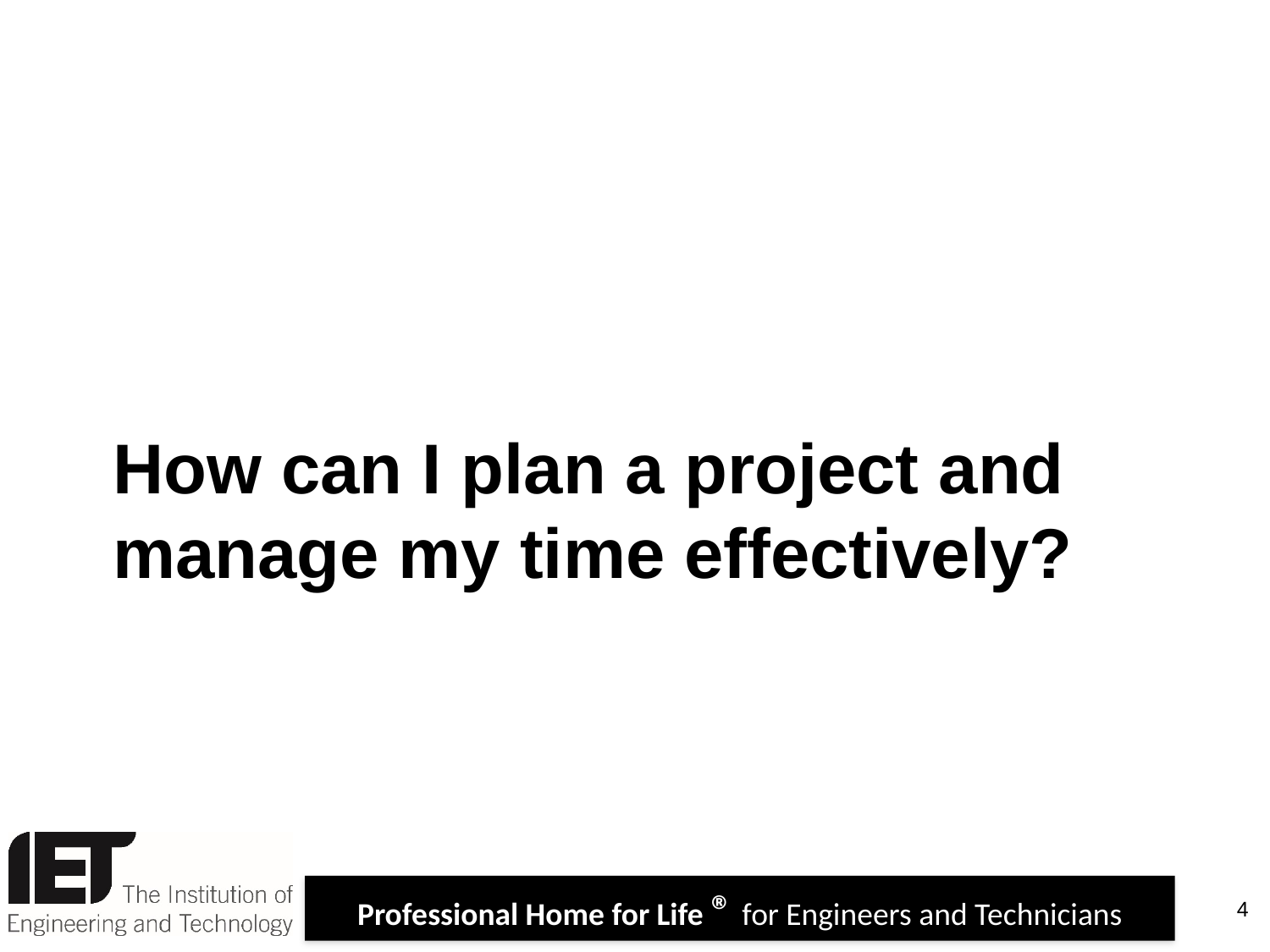

# How can I plan a project and manage my time effectively?
4